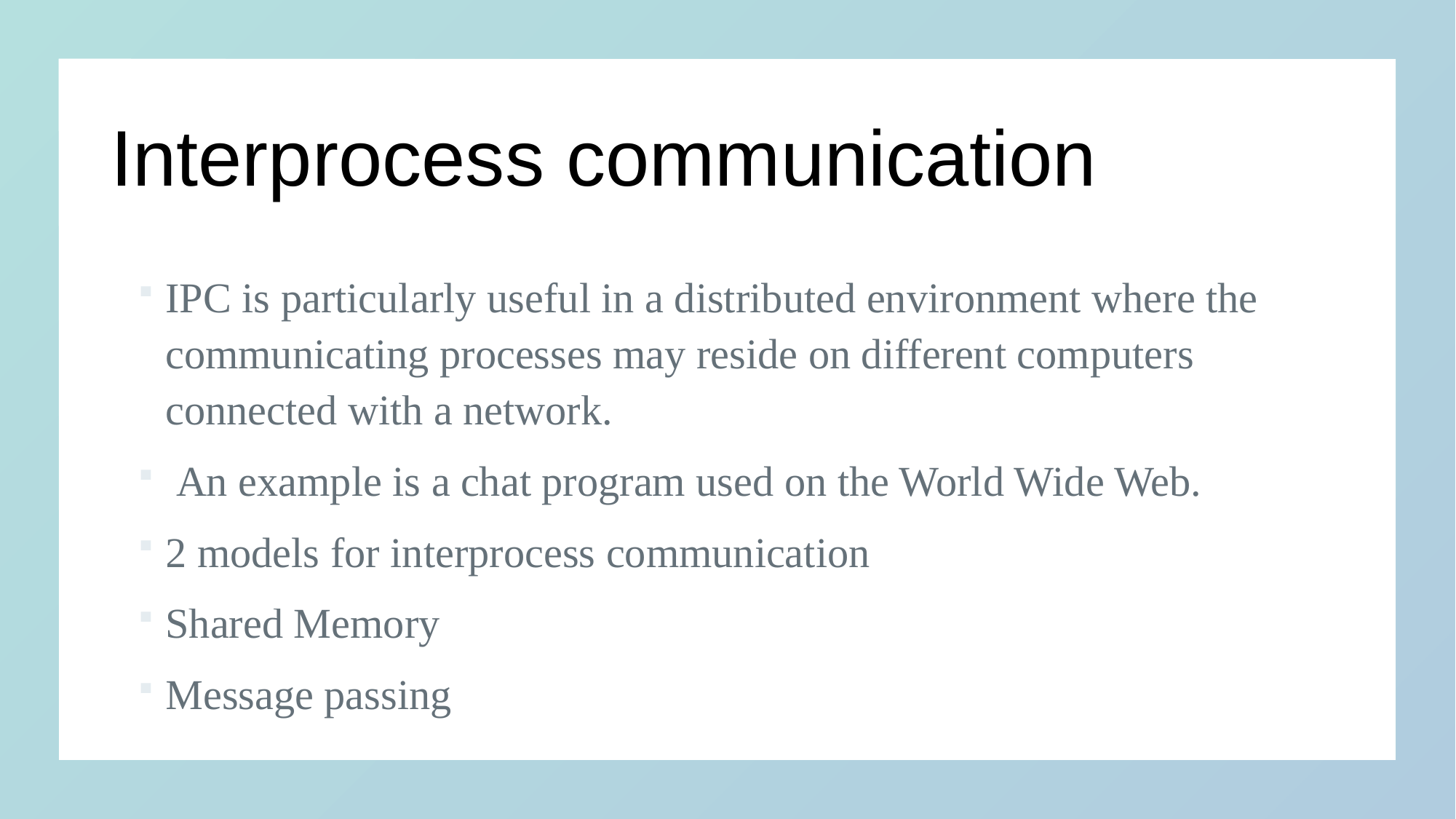

# Interprocess communication
IPC is particularly useful in a distributed environment where the communicating processes may reside on different computers connected with a network.
 An example is a chat program used on the World Wide Web.
2 models for interprocess communication
Shared Memory
Message passing